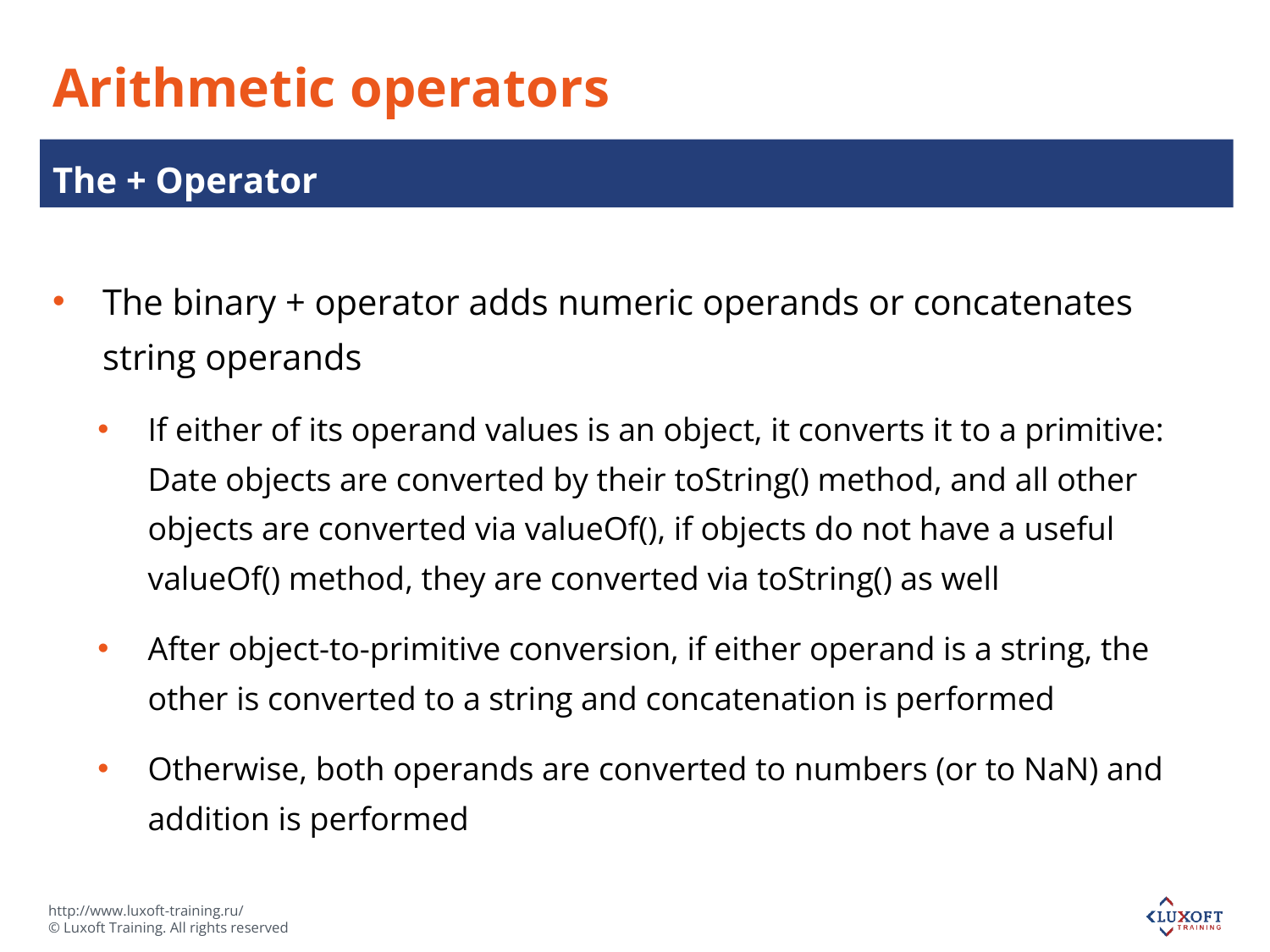

# Arithmetic operators
The + Operator
The binary + operator adds numeric operands or concatenates string operands
If either of its operand values is an object, it converts it to a primitive: Date objects are converted by their toString() method, and all other objects are converted via valueOf(), if objects do not have a useful valueOf() method, they are converted via toString() as well
After object-to-primitive conversion, if either operand is a string, the other is converted to a string and concatenation is performed
Otherwise, both operands are converted to numbers (or to NaN) and addition is performed